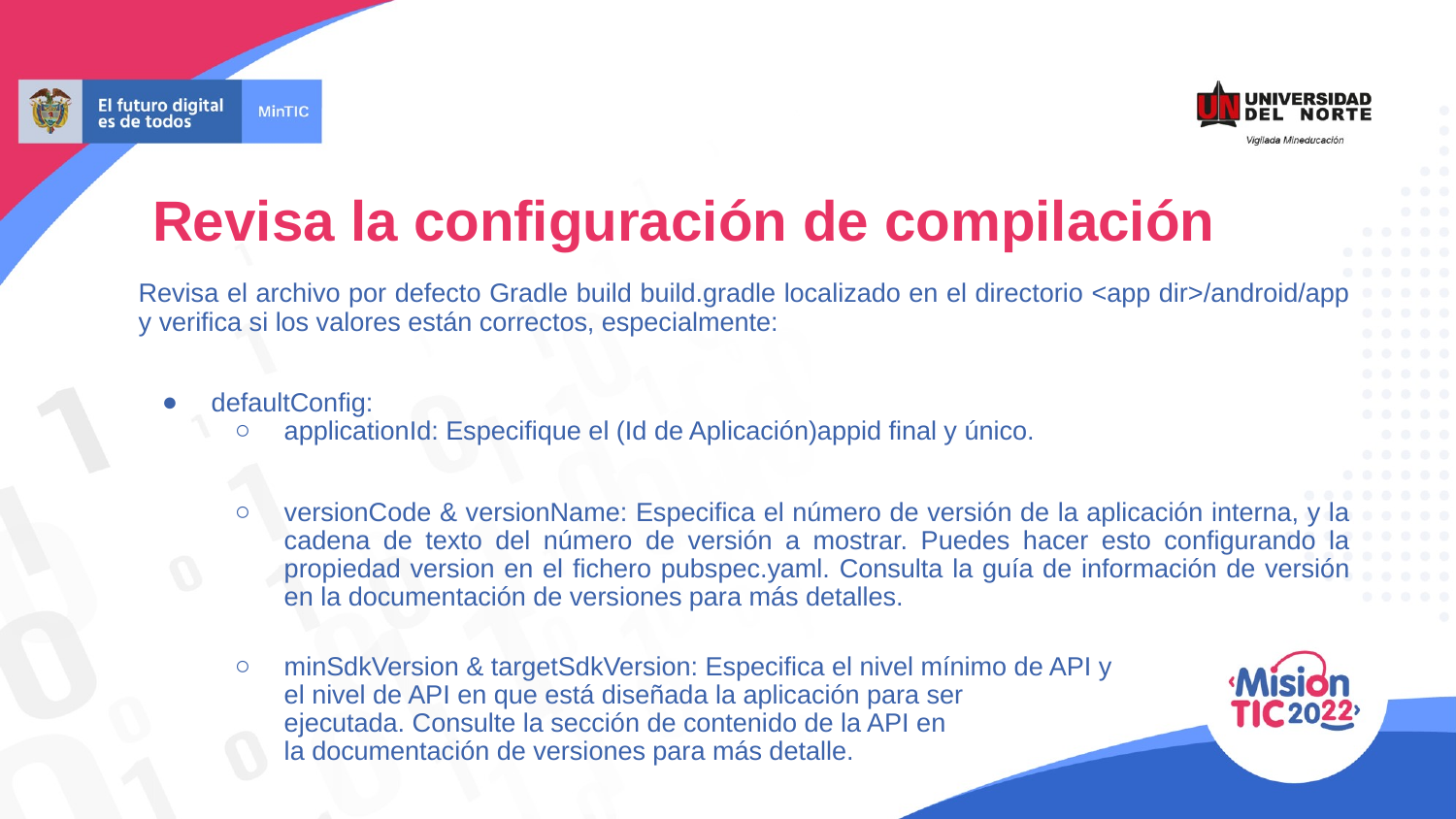

# Revisa la configuración de compilación
Revisa el archivo por defecto Gradle build build.gradle localizado en el directorio <app dir>/android/app y verifica si los valores están correctos, especialmente:

defaultConfig:
applicationId: Especifique el (Id de Aplicación)appid final y único.

versionCode & versionName: Especifica el número de versión de la aplicación interna, y la cadena de texto del número de versión a mostrar. Puedes hacer esto configurando la propiedad version en el fichero pubspec.yaml. Consulta la guía de información de versión en la documentación de versiones para más detalles.

minSdkVersion & targetSdkVersion: Especifica el nivel mínimo de API y
el nivel de API en que está diseñada la aplicación para ser
ejecutada. Consulte la sección de contenido de la API en
la documentación de versiones para más detalle.